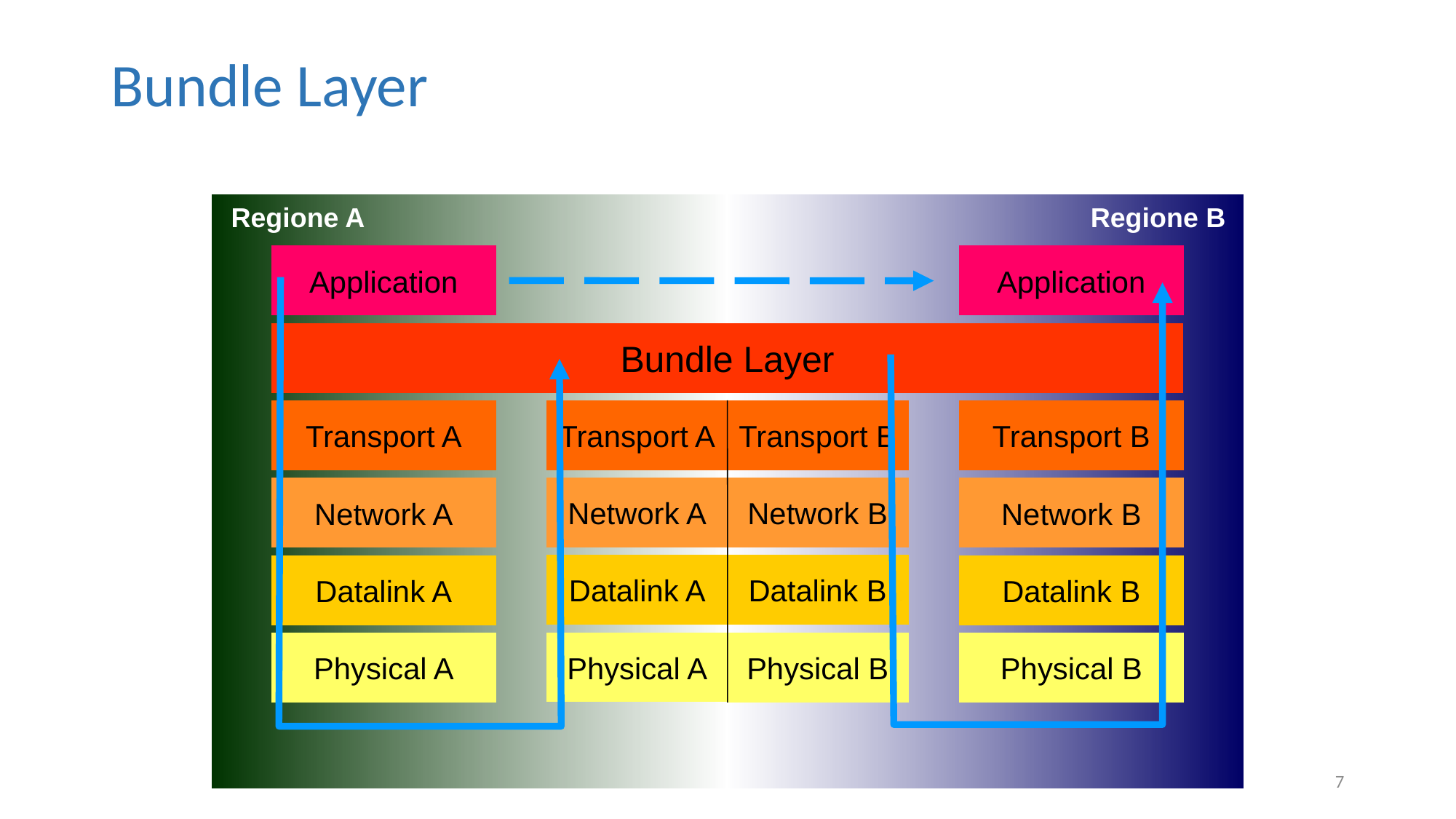

# Bundle Layer

Regione A

Regione B
Application
Application

Bundle Layer
Transport A
Transport B

Transport B
Transport A
Network B
Network A
Network B
Network A
Datalink B
Datalink A
Datalink B
Datalink A
Physical B
Physical A
Physical A
Physical B
7